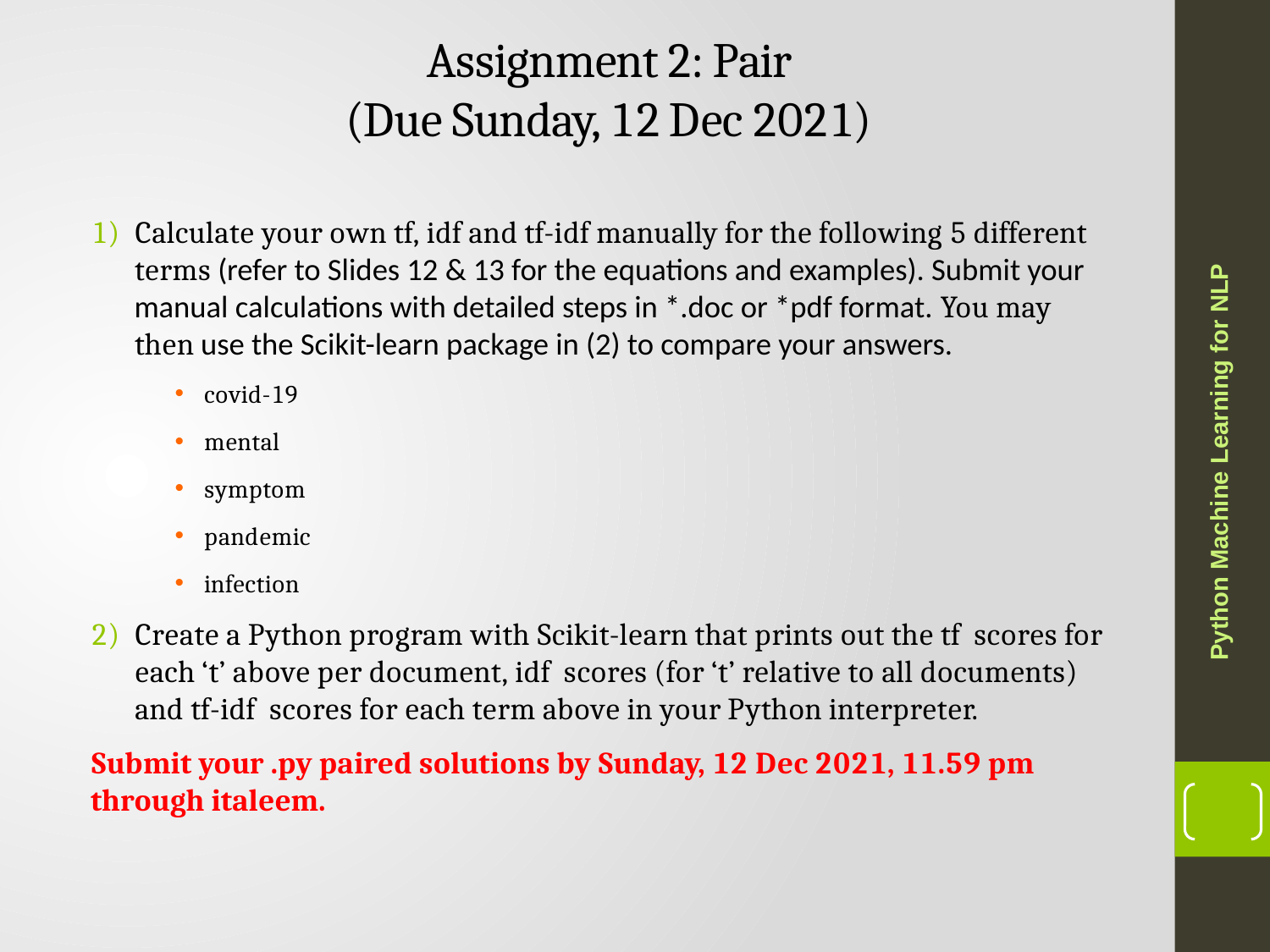

# Assignment 2: Pair (Due Sunday, 12 Dec 2021)
Calculate your own tf, idf and tf-idf manually for the following 5 different terms (refer to Slides 12 & 13 for the equations and examples). Submit your manual calculations with detailed steps in *.doc or *pdf format. You may then use the Scikit-learn package in (2) to compare your answers.
covid-19
mental
symptom
pandemic
infection
Create a Python program with Scikit-learn that prints out the tf  scores for each ‘t’ above per document, idf  scores (for ‘t’ relative to all documents) and tf-idf  scores for each term above in your Python interpreter.
Submit your .py paired solutions by Sunday, 12 Dec 2021, 11.59 pm through italeem.
Python Machine Learning for NLP
1